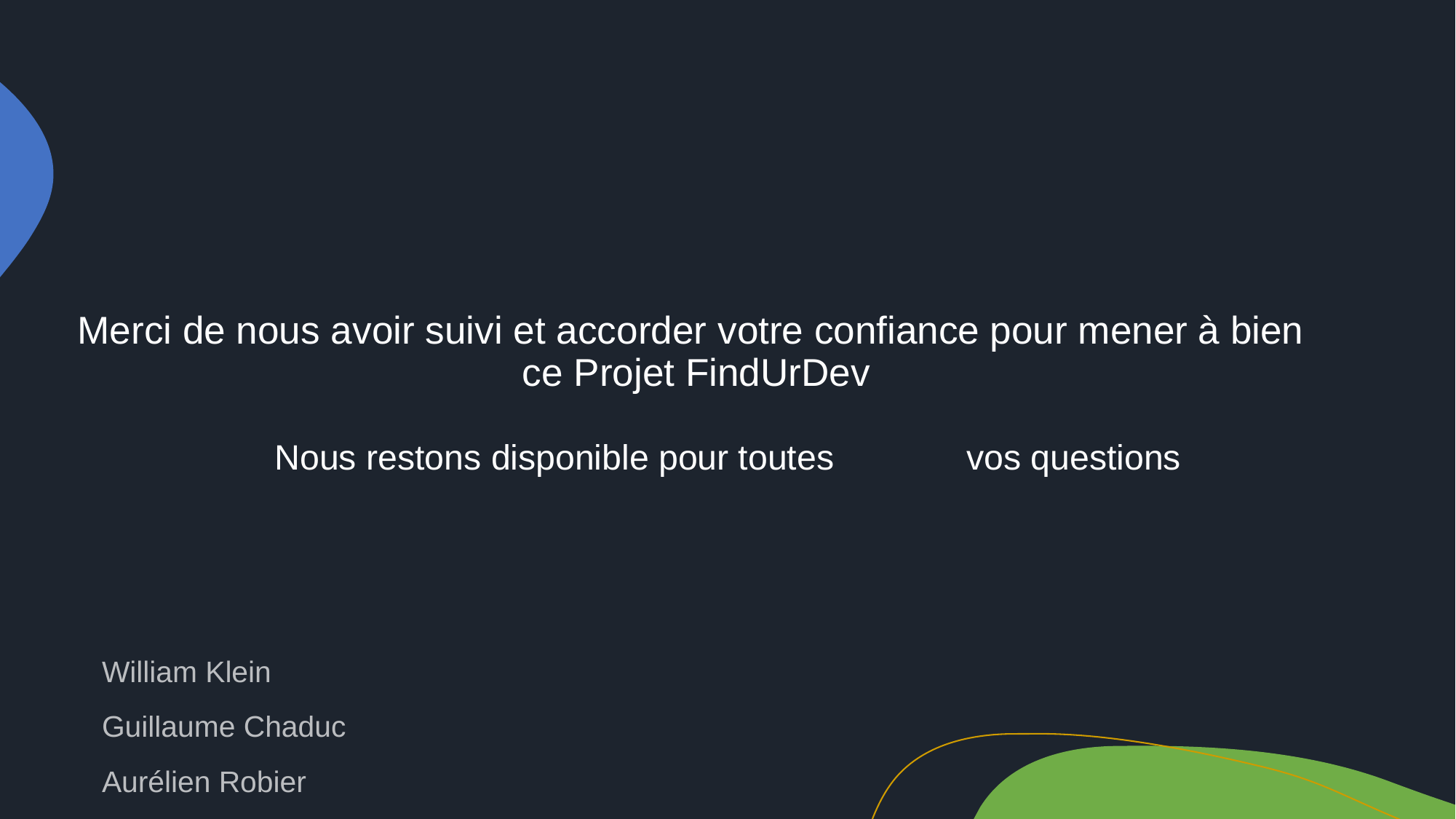

# Merci de nous avoir suivi et accorder votre confiance pour mener à bien ce Projet FindUrDev Nous restons disponible pour toutes 	      vos questions
William Klein
Guillaume Chaduc
Aurélien Robier